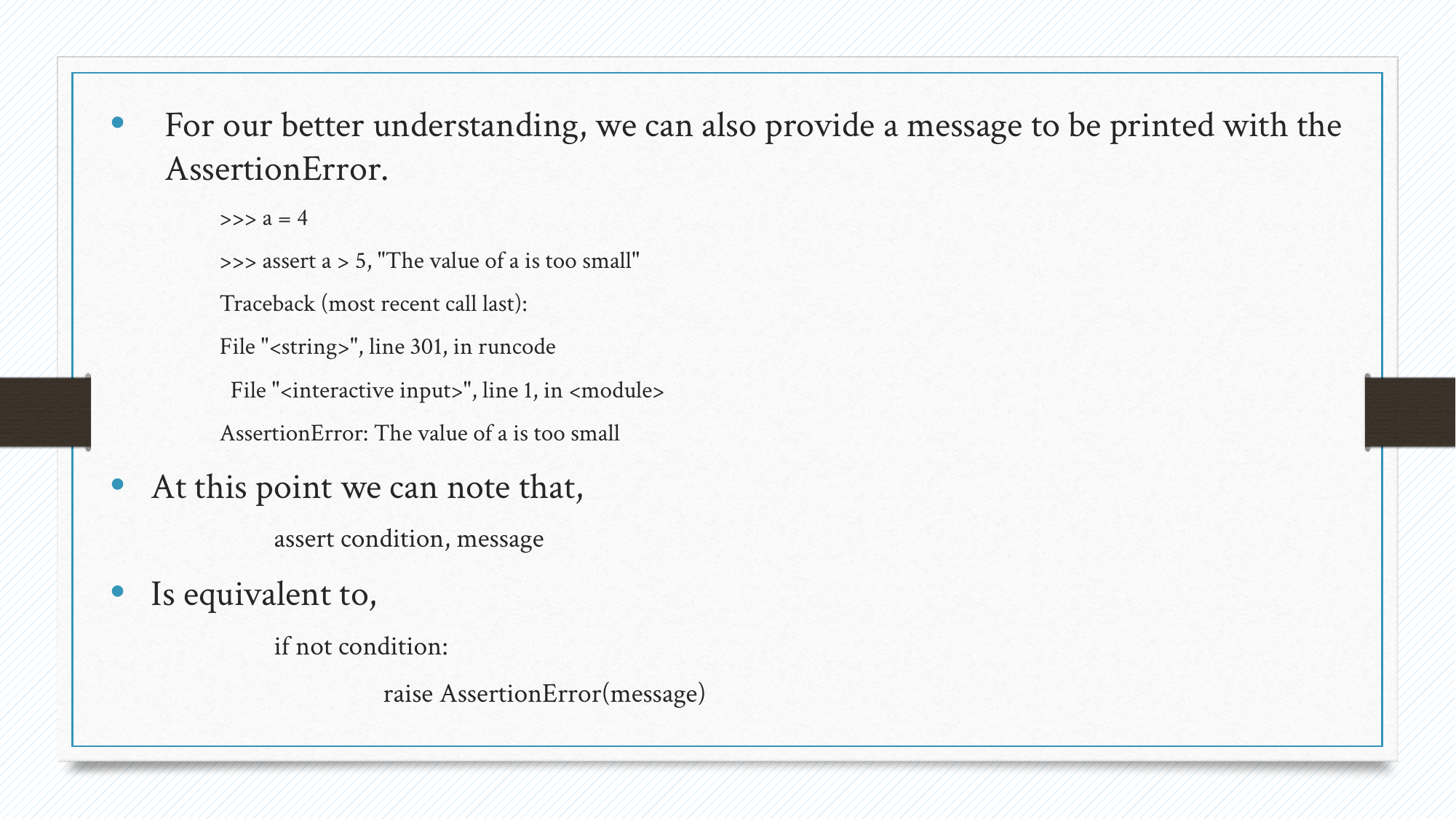

For our better understanding, we can also provide a message to be printed with the AssertionError.
>>> a = 4
>>> assert a > 5, "The value of a is too small"
Traceback (most recent call last):
File "<string>", line 301, in runcode
  File "<interactive input>", line 1, in <module>
AssertionError: The value of a is too small
At this point we can note that,
	assert condition, message
Is equivalent to,
	if not condition:
		raise AssertionError(message)